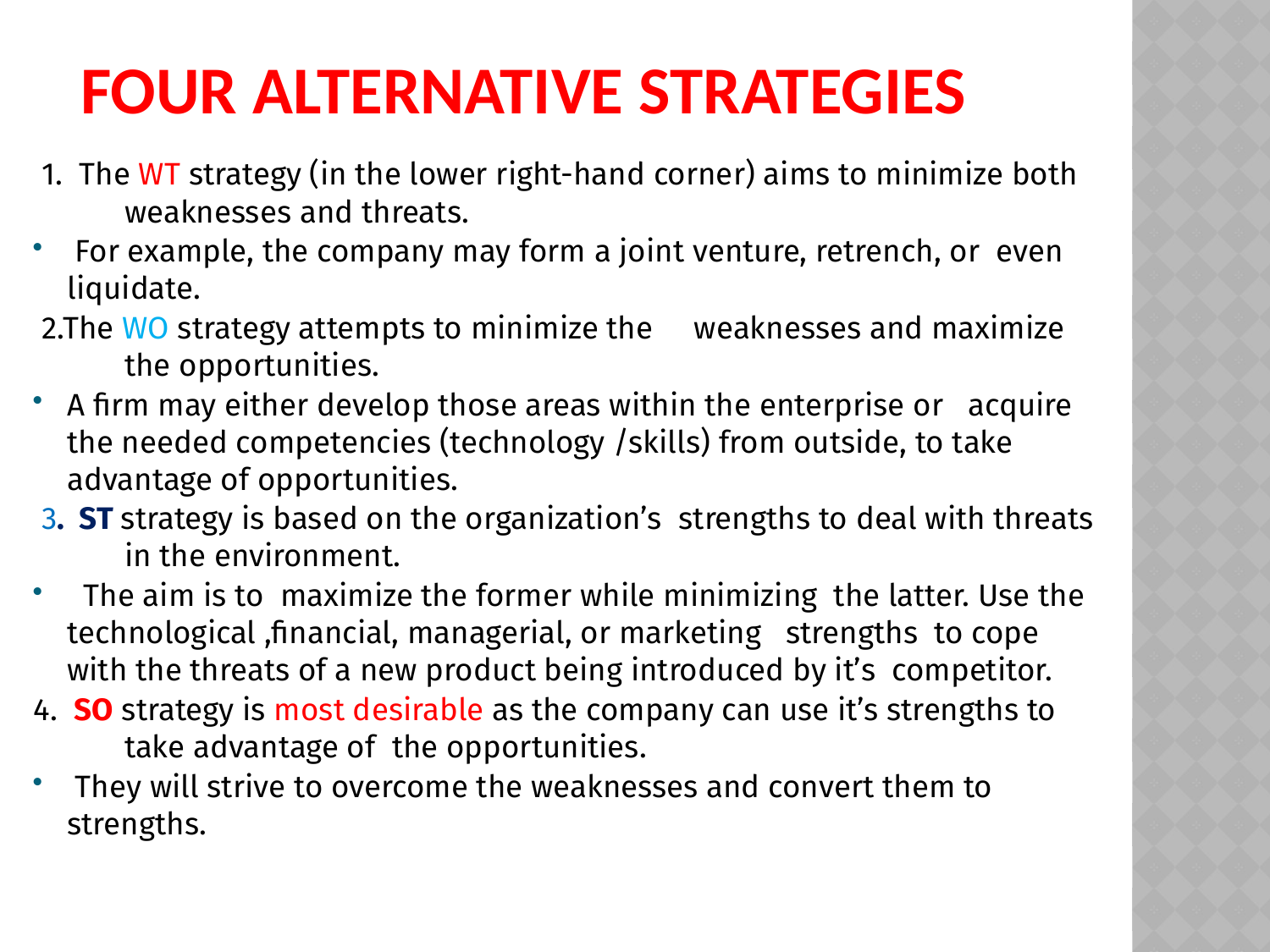

# Four Alternative Strategies
 1.  The WT strategy (in the lower right-hand corner) aims to minimize both weaknesses and threats.
 For example, the company may form a joint venture, retrench, or  even liquidate.
 2.The WO strategy attempts to minimize the     weaknesses and maximize the opportunities.
A firm may either develop those areas within the enterprise or   acquire the needed competencies (technology /skills) from outside, to take  advantage of opportunities.
 3.  ST strategy is based on the organization’s  strengths to deal with threats in the environment.
  The aim is to  maximize the former while minimizing  the latter. Use the technological ,financial, managerial, or marketing   strengths  to cope with the threats of a new product being introduced by it’s  competitor.
4.  SO strategy is most desirable as the company can use it’s strengths to take advantage of  the opportunities.
 They will strive to overcome the weaknesses and convert them to strengths.